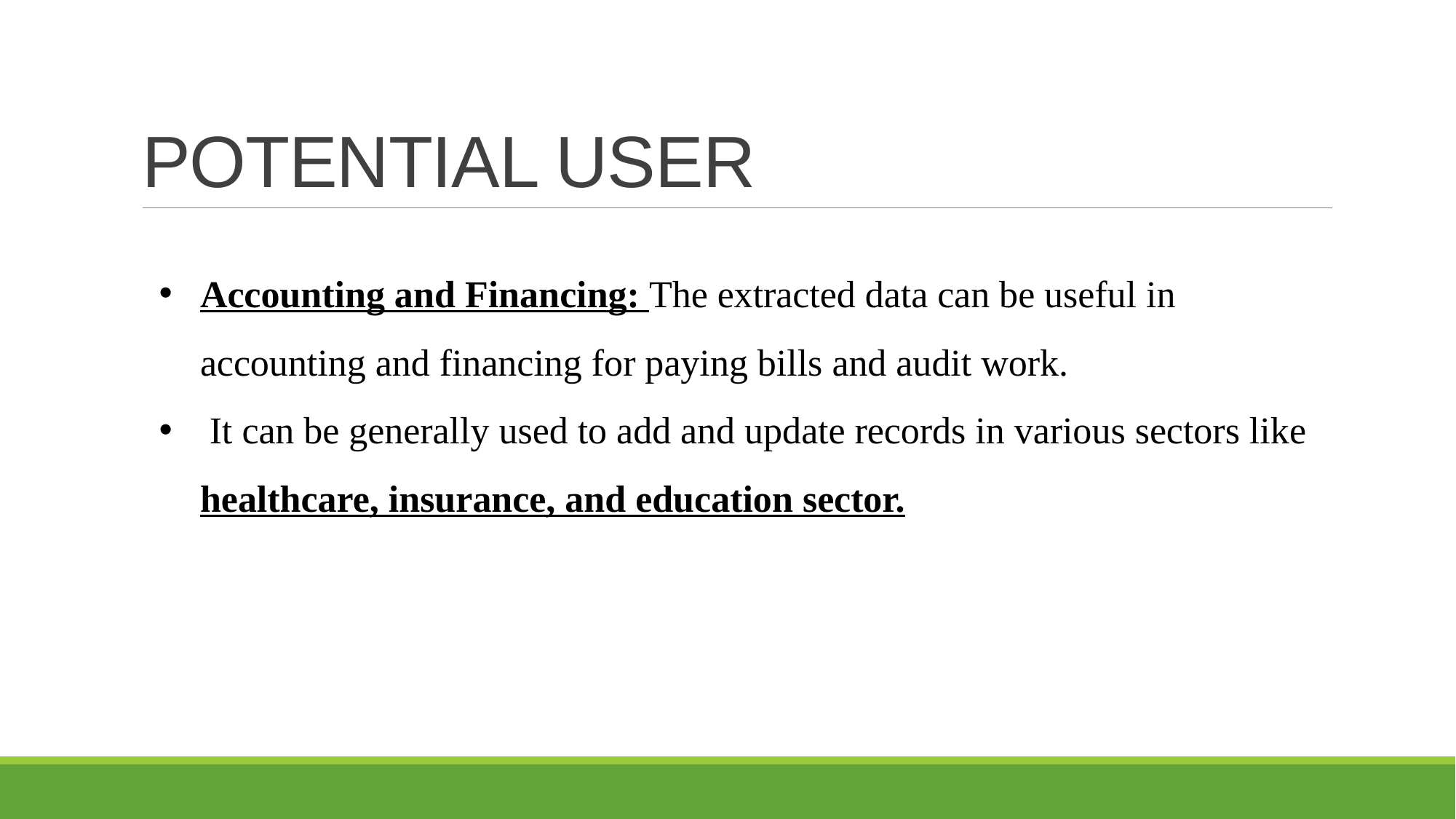

# POTENTIAL USER
Accounting and Financing: The extracted data can be useful in accounting and financing for paying bills and audit work.
 It can be generally used to add and update records in various sectors like healthcare, insurance, and education sector.